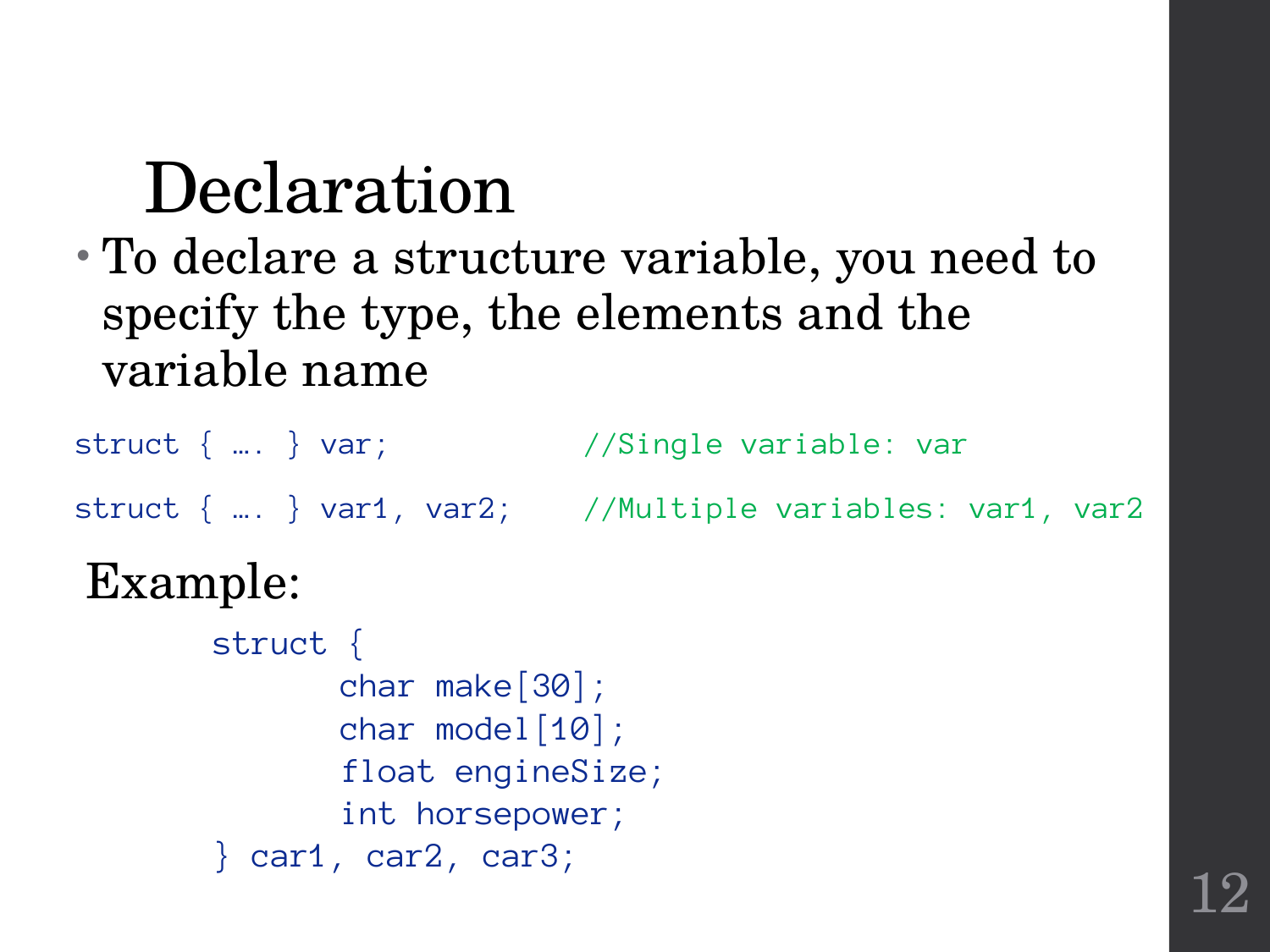

# Declaration
To declare a structure variable, you need to specify the type, the elements and the variable name
struct { …. } var;		//Single variable: var
struct { …. } var1, var2;	//Multiple variables: var1, var2
 Example:

struct {
	char make[30];
	char model[10];
	float engineSize;
	int horsepower;
} car1, car2, car3;
12